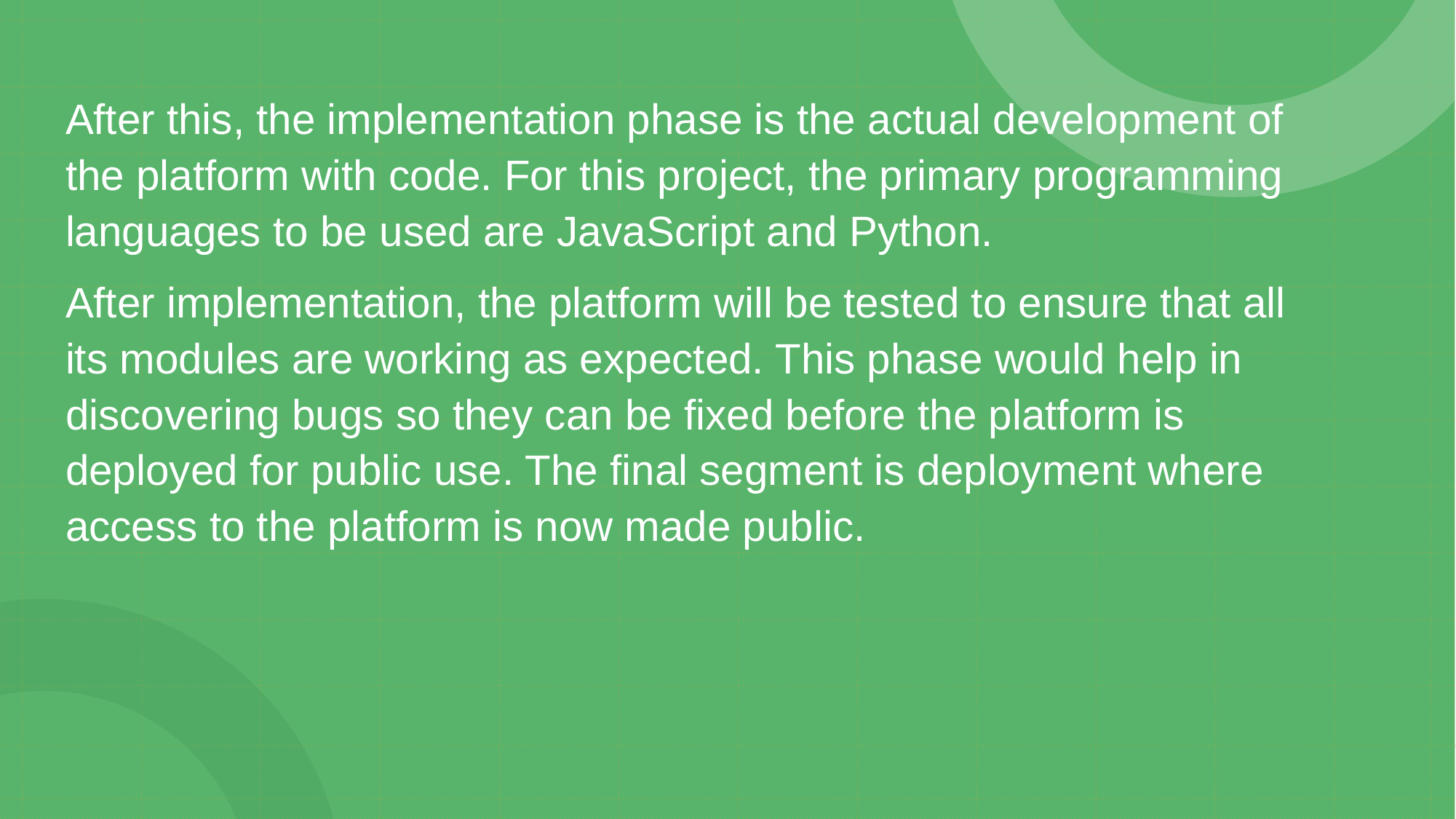

After this, the implementation phase is the actual development of the platform with code. For this project, the primary programming languages to be used are JavaScript and Python.
After implementation, the platform will be tested to ensure that all its modules are working as expected. This phase would help in discovering bugs so they can be fixed before the platform is deployed for public use. The final segment is deployment where access to the platform is now made public.